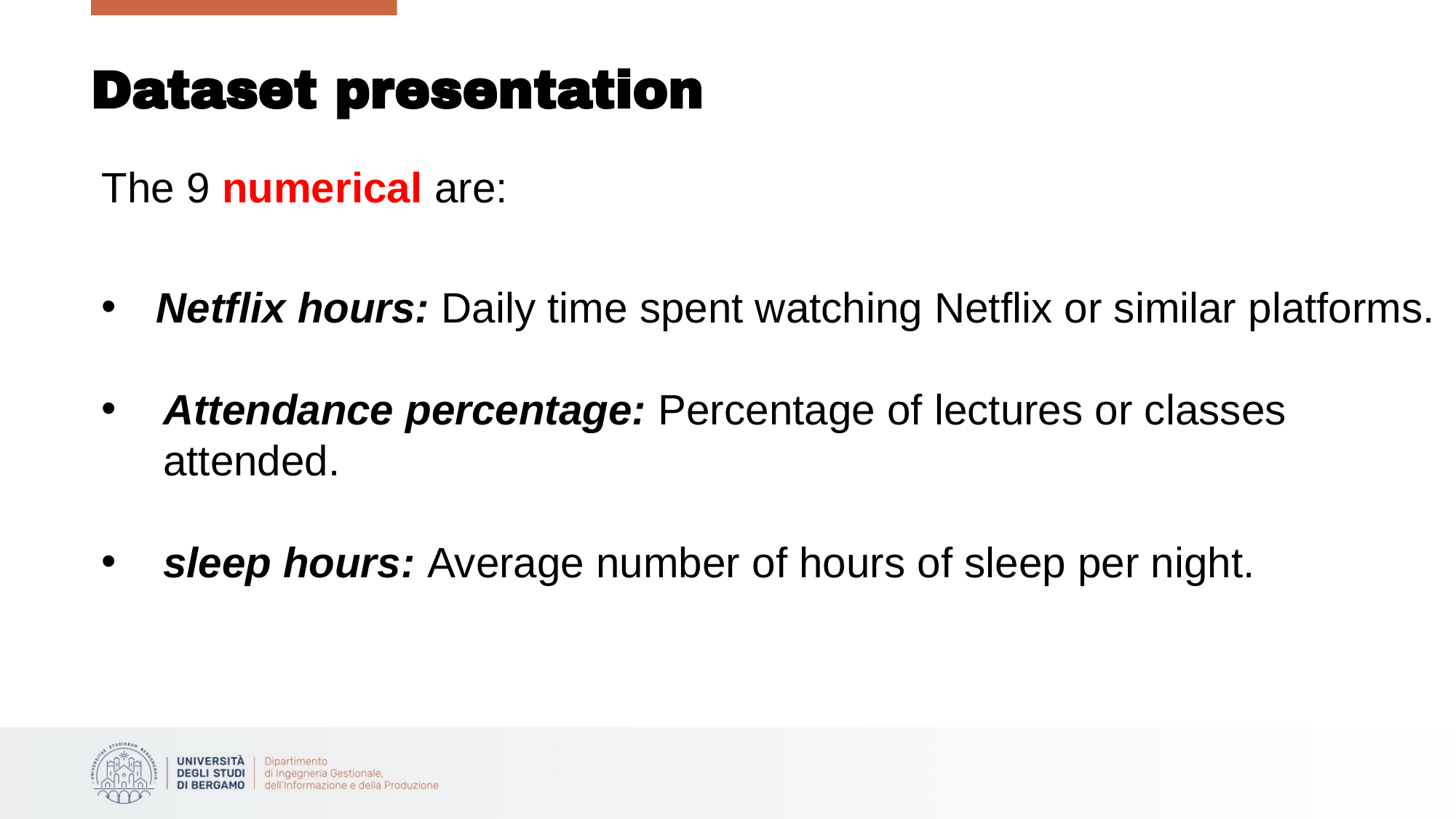

# Dataset presentation
The 9 numerical are:
Netflix hours: Daily time spent watching Netflix or similar platforms.

Attendance percentage: Percentage of lectures or classes attended.

sleep hours: Average number of hours of sleep per night.